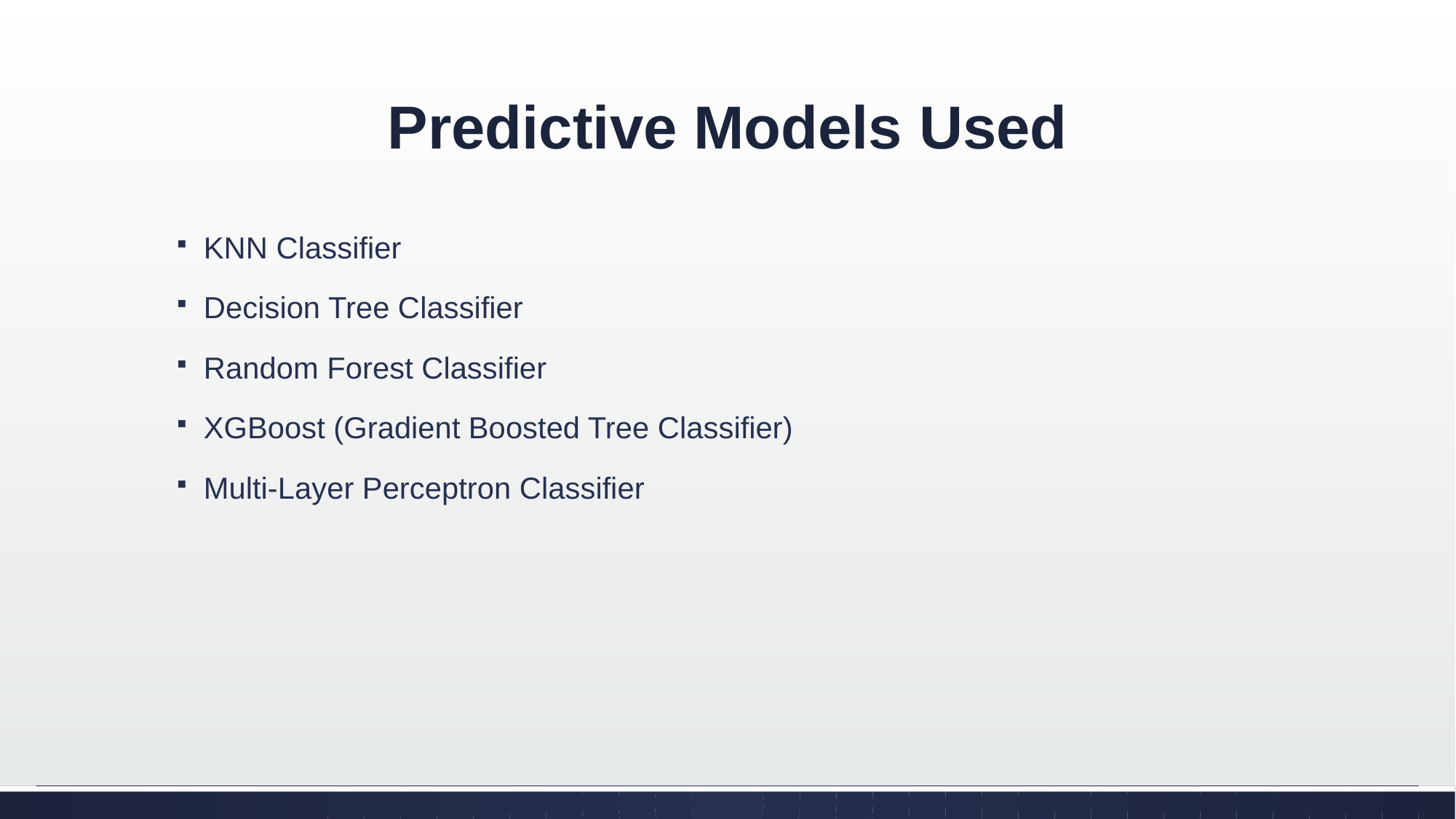

# Predictive Models Used
KNN Classifier
Decision Tree Classifier
Random Forest Classifier
XGBoost (Gradient Boosted Tree Classifier)
Multi-Layer Perceptron Classifier